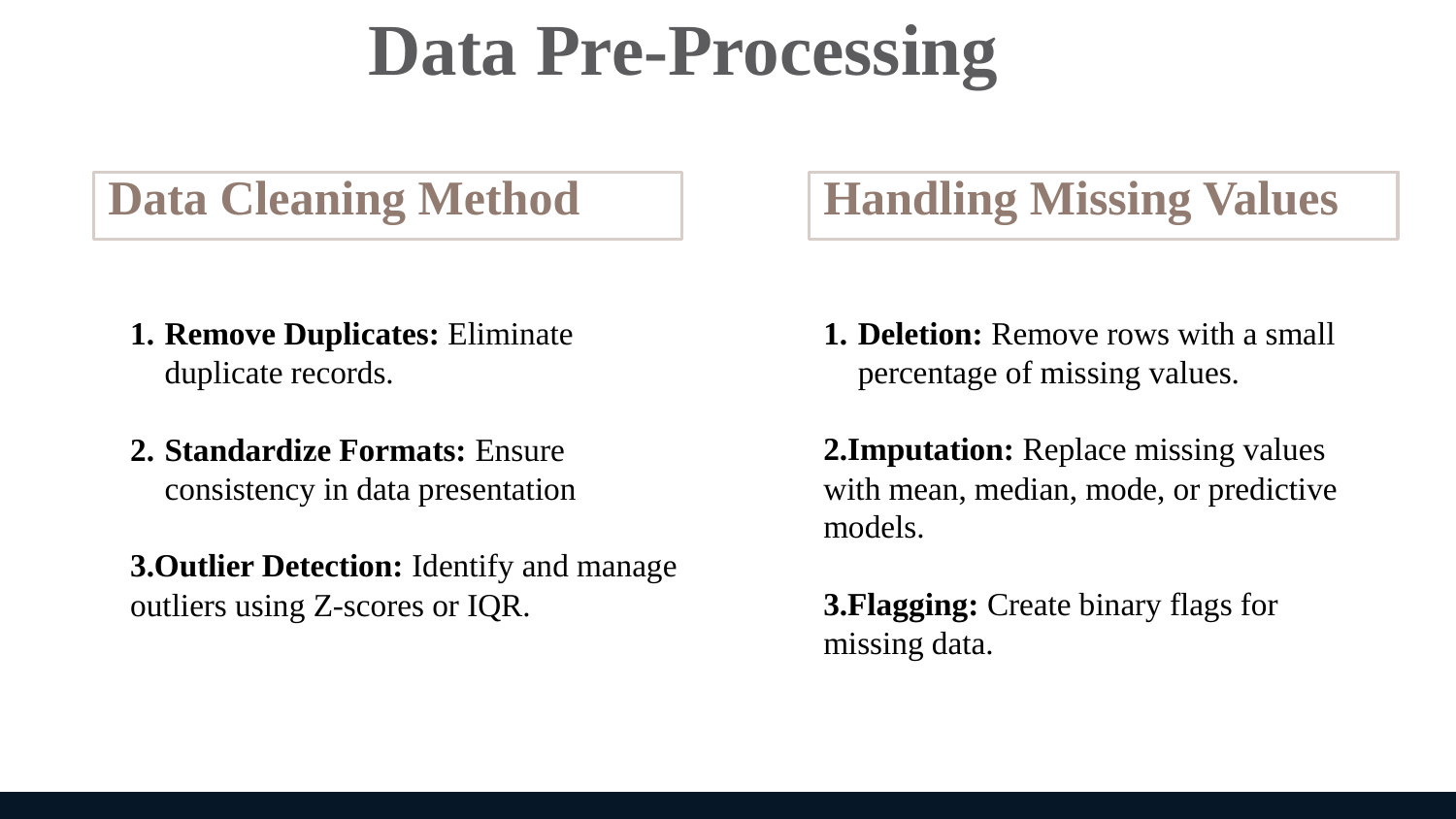

Data Pre-Processing
Data Cleaning Method
Handling Missing Values
Deletion: Remove rows with a small percentage of missing values.

2.Imputation: Replace missing values with mean, median, mode, or predictive models.

3.Flagging: Create binary flags for missing data.
Remove Duplicates: Eliminate duplicate records.

Standardize Formats: Ensure consistency in data presentation

3.Outlier Detection: Identify and manage outliers using Z-scores or IQR.